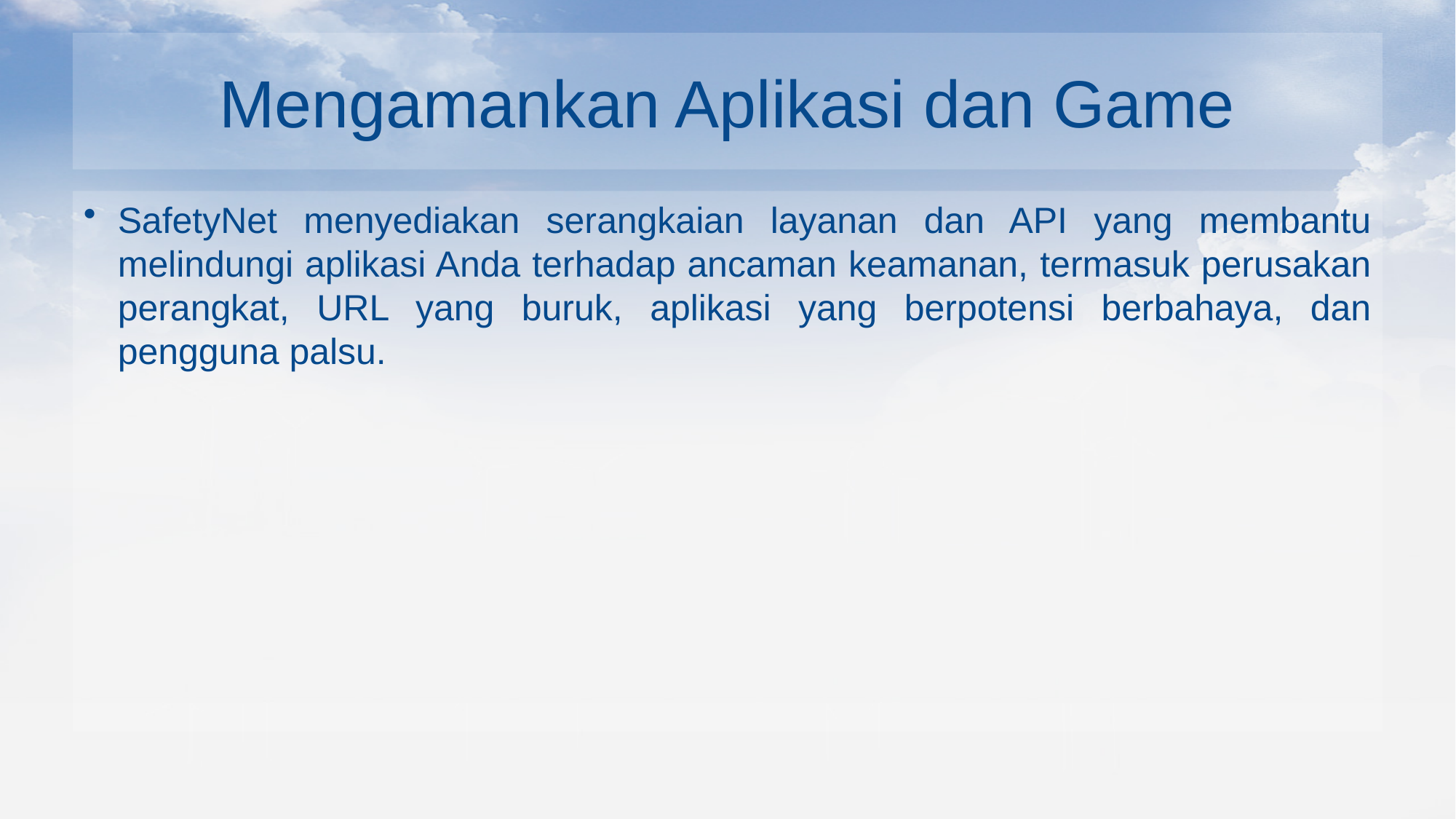

# Mengamankan Aplikasi dan Game
SafetyNet menyediakan serangkaian layanan dan API yang membantu melindungi aplikasi Anda terhadap ancaman keamanan, termasuk perusakan perangkat, URL yang buruk, aplikasi yang berpotensi berbahaya, dan pengguna palsu.